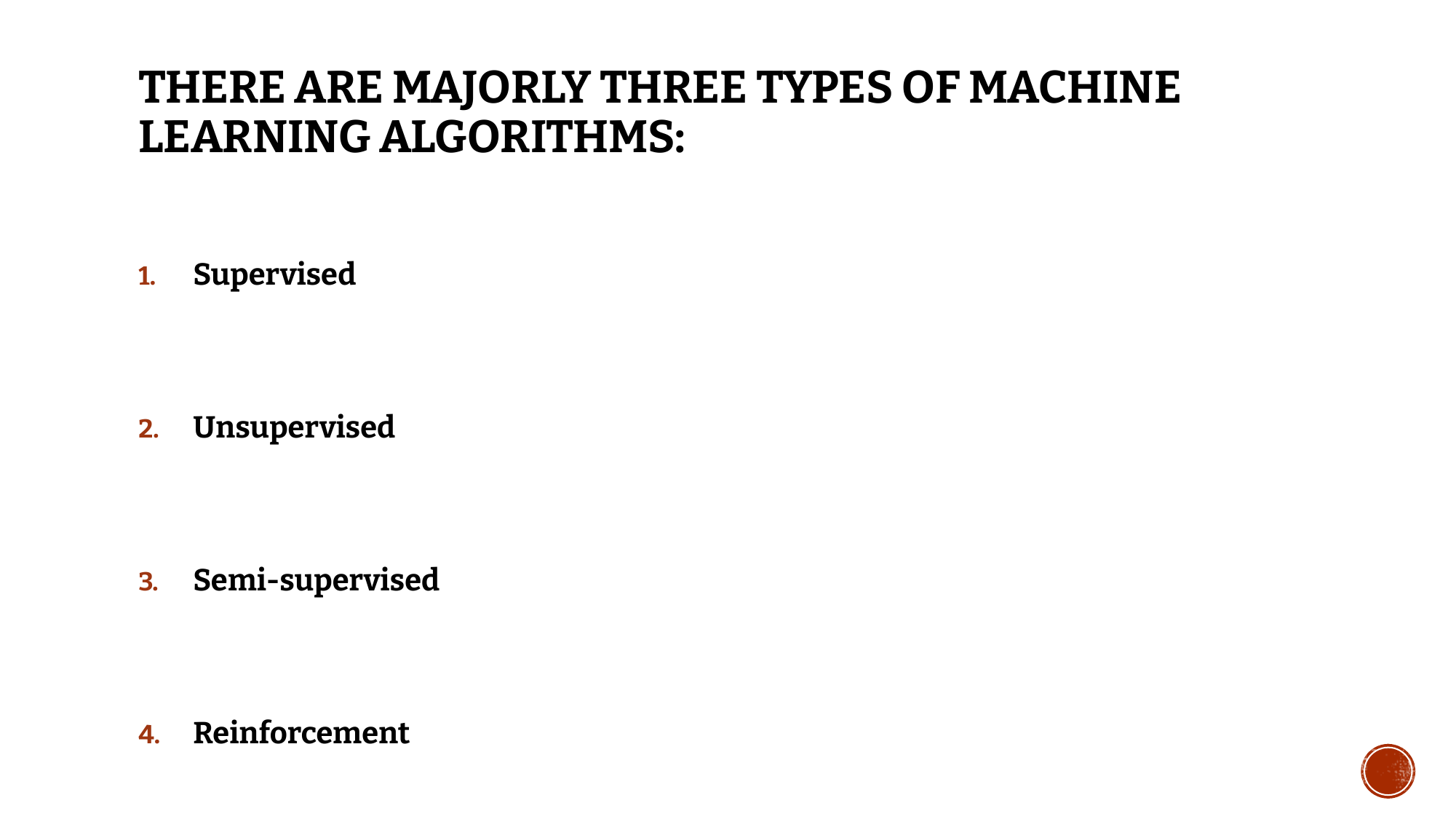

# There are majorly three types of machine learning algorithms:
Supervised

Unsupervised

Semi-supervised

Reinforcement